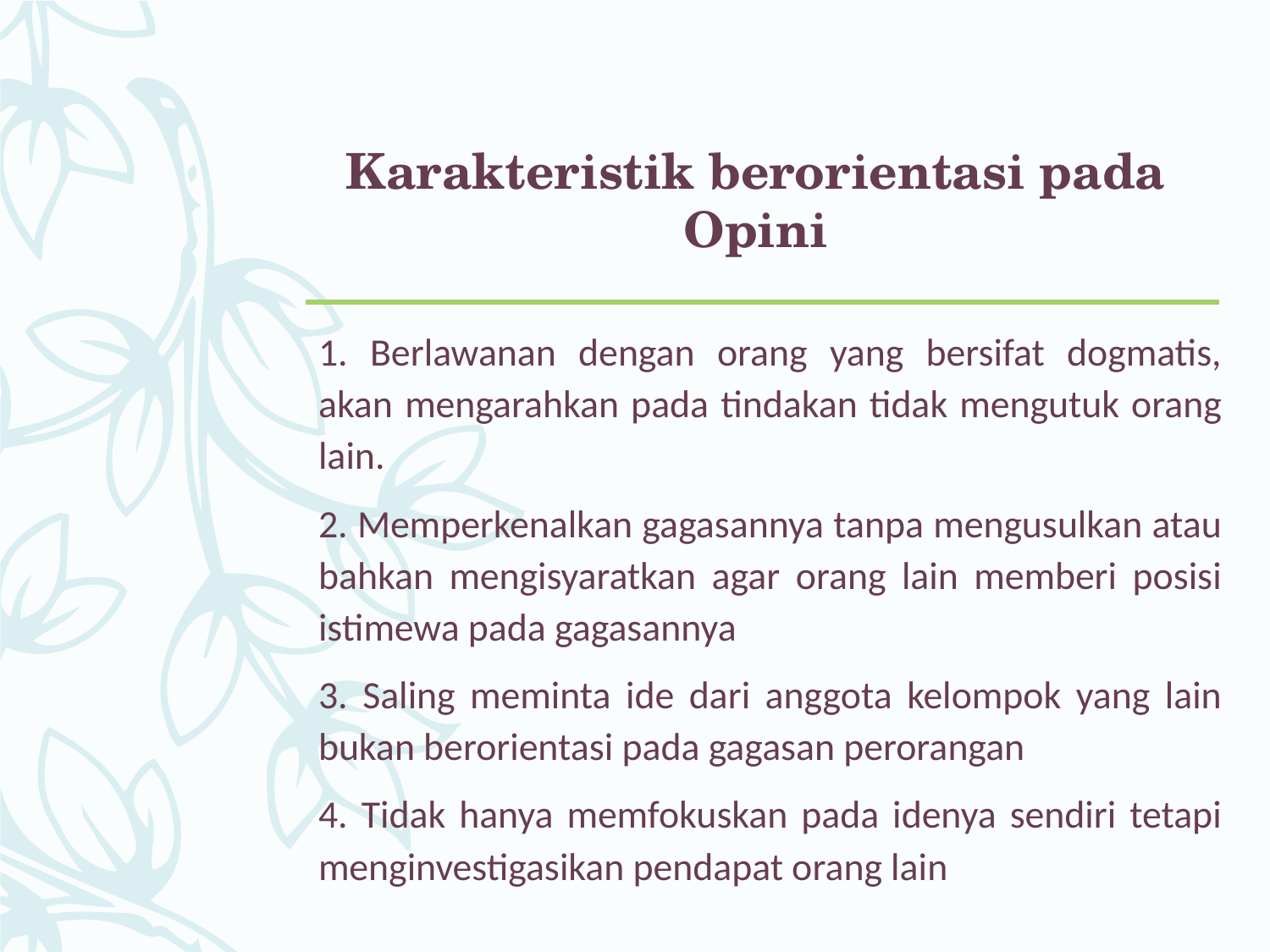

# Karakteristik berorientasi pada Opini
1. Berlawanan dengan orang yang bersifat dogmatis, akan mengarahkan pada tindakan tidak mengutuk orang lain.
2. Memperkenalkan gagasannya tanpa mengusulkan atau bahkan mengisyaratkan agar orang lain memberi posisi istimewa pada gagasannya
3. Saling meminta ide dari anggota kelompok yang lain bukan berorientasi pada gagasan perorangan
4. Tidak hanya memfokuskan pada idenya sendiri tetapi menginvestigasikan pendapat orang lain